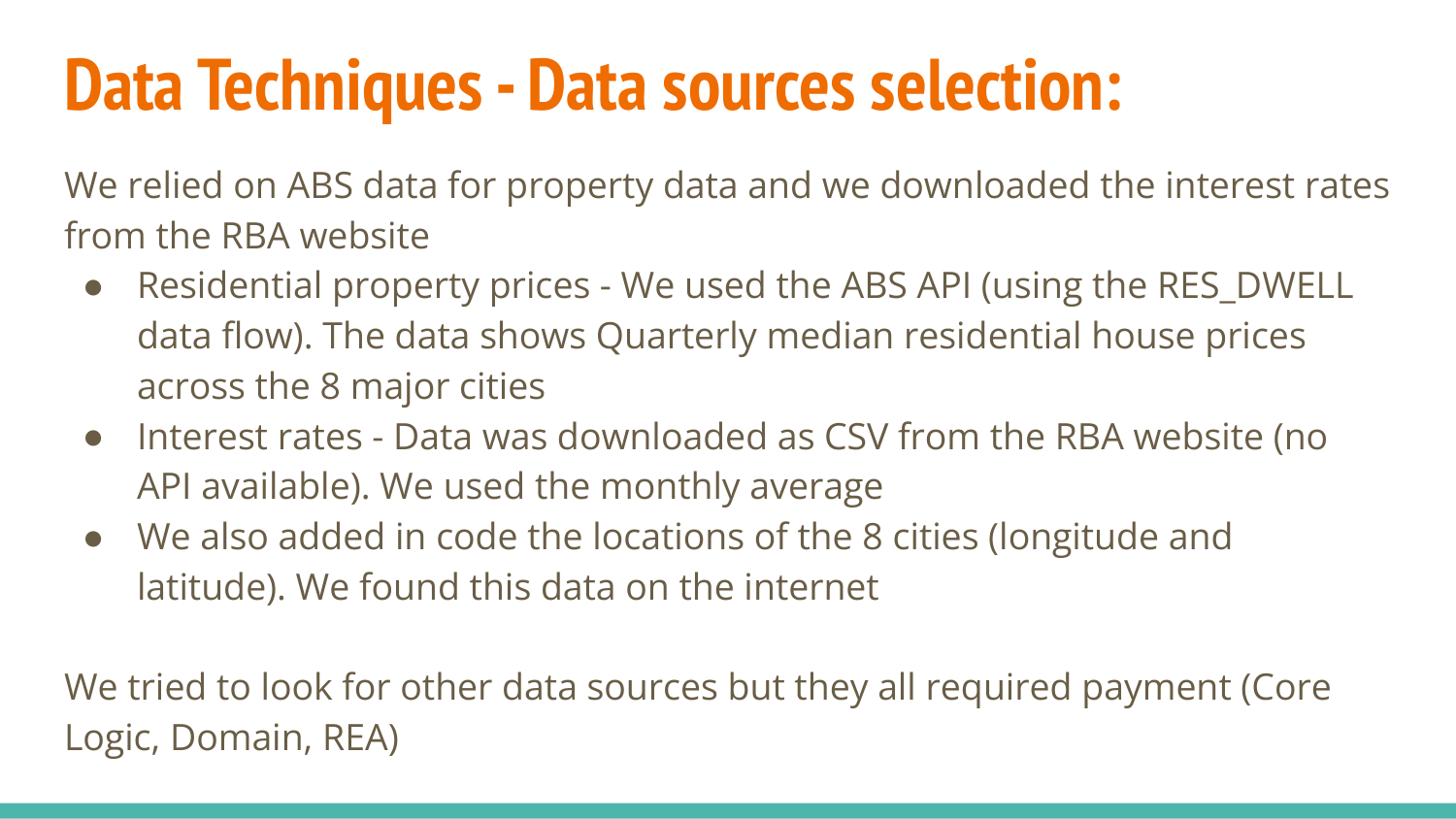

# Data Techniques - Data sources selection:

We relied on ABS data for property data and we downloaded the interest rates from the RBA website
Residential property prices - We used the ABS API (using the RES_DWELL data flow). The data shows Quarterly median residential house prices across the 8 major cities
Interest rates - Data was downloaded as CSV from the RBA website (no API available). We used the monthly average
We also added in code the locations of the 8 cities (longitude and latitude). We found this data on the internet

We tried to look for other data sources but they all required payment (Core Logic, Domain, REA)